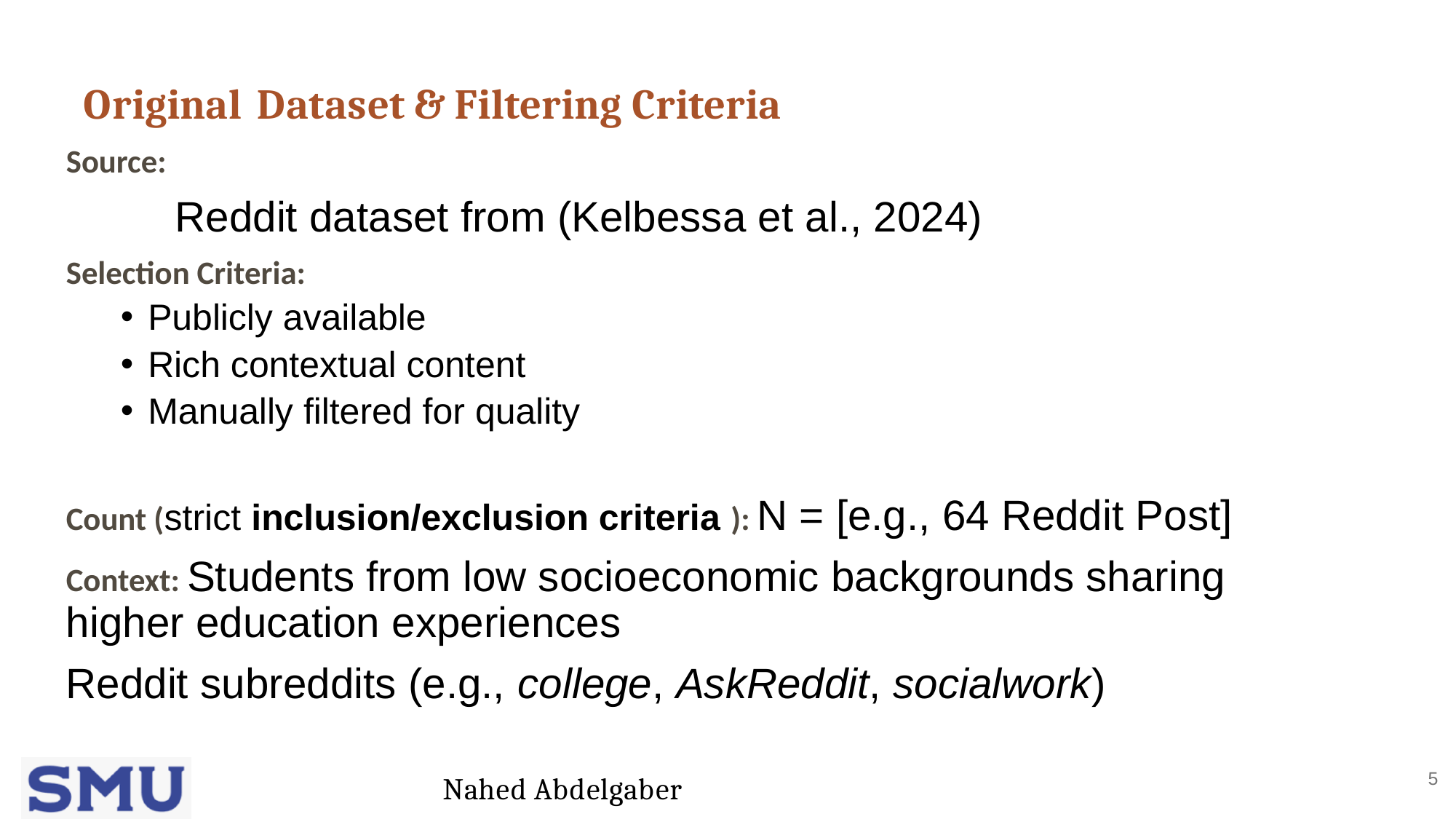

Original Dataset & Filtering Criteria

Source:
	Reddit dataset from (Kelbessa et al., 2024)
Selection Criteria:
Publicly available
Rich contextual content
Manually filtered for quality

Count (strict inclusion/exclusion criteria ): N = [e.g., 64 Reddit Post]
Context: Students from low socioeconomic backgrounds sharing higher education experiences
Reddit subreddits (e.g., college, AskReddit, socialwork)

5